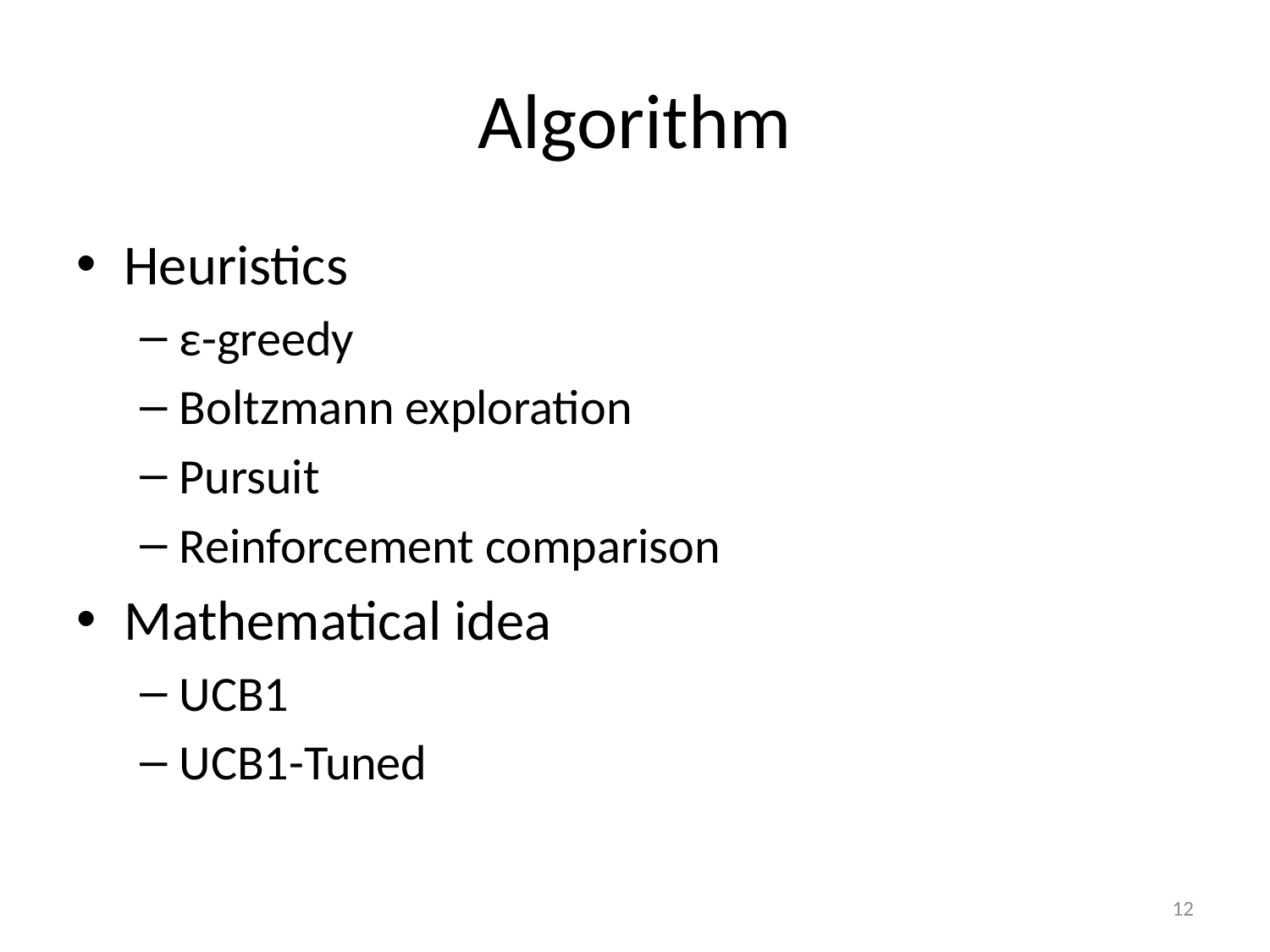

# Algorithm
Heuristics
ε-greedy
Boltzmann exploration
Pursuit
Reinforcement comparison
Mathematical idea
UCB1
UCB1-Tuned
12